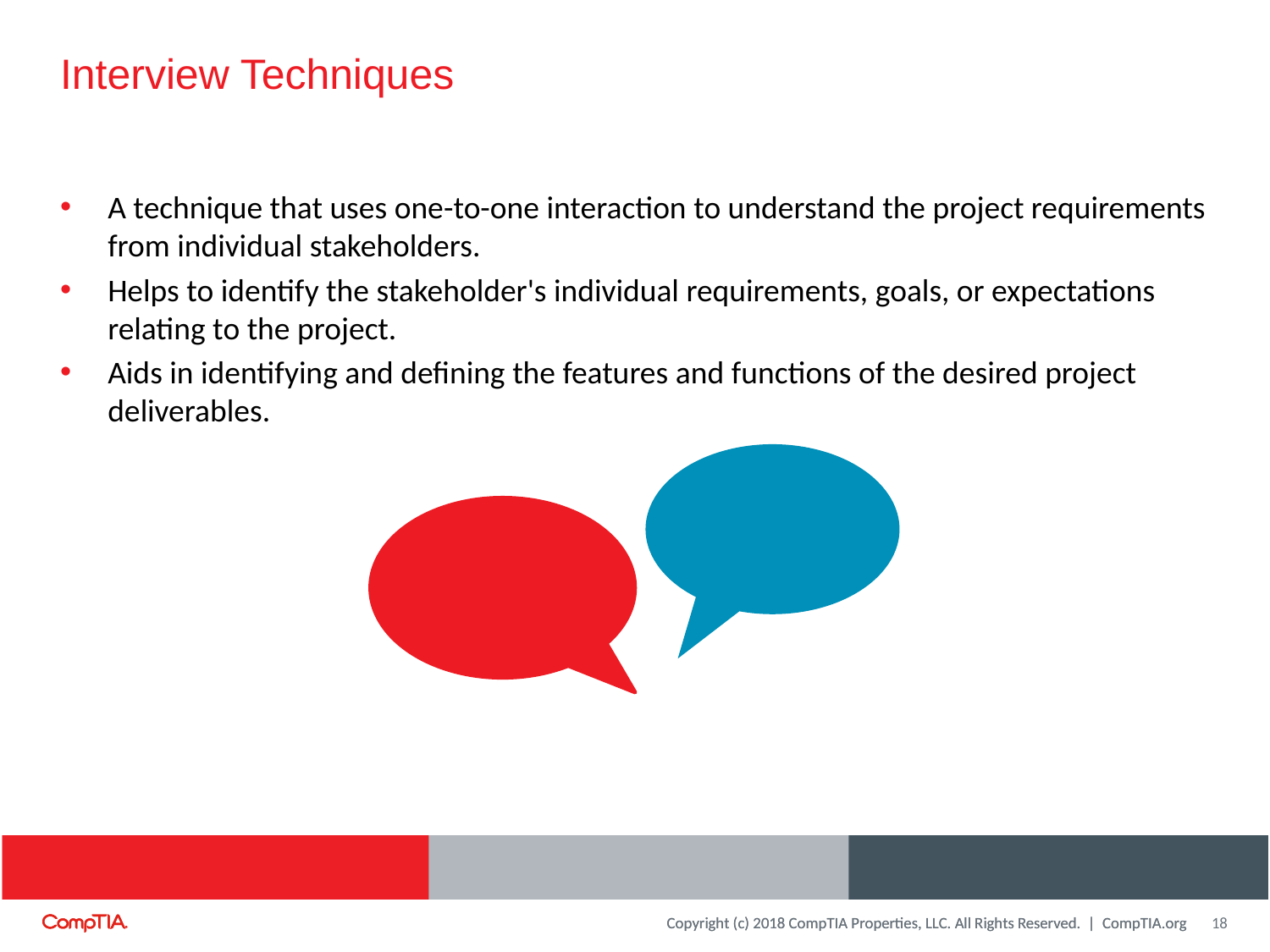

# Interview Techniques
A technique that uses one-to-one interaction to understand the project requirements from individual stakeholders.
Helps to identify the stakeholder's individual requirements, goals, or expectations relating to the project.
Aids in identifying and defining the features and functions of the desired project deliverables.

18